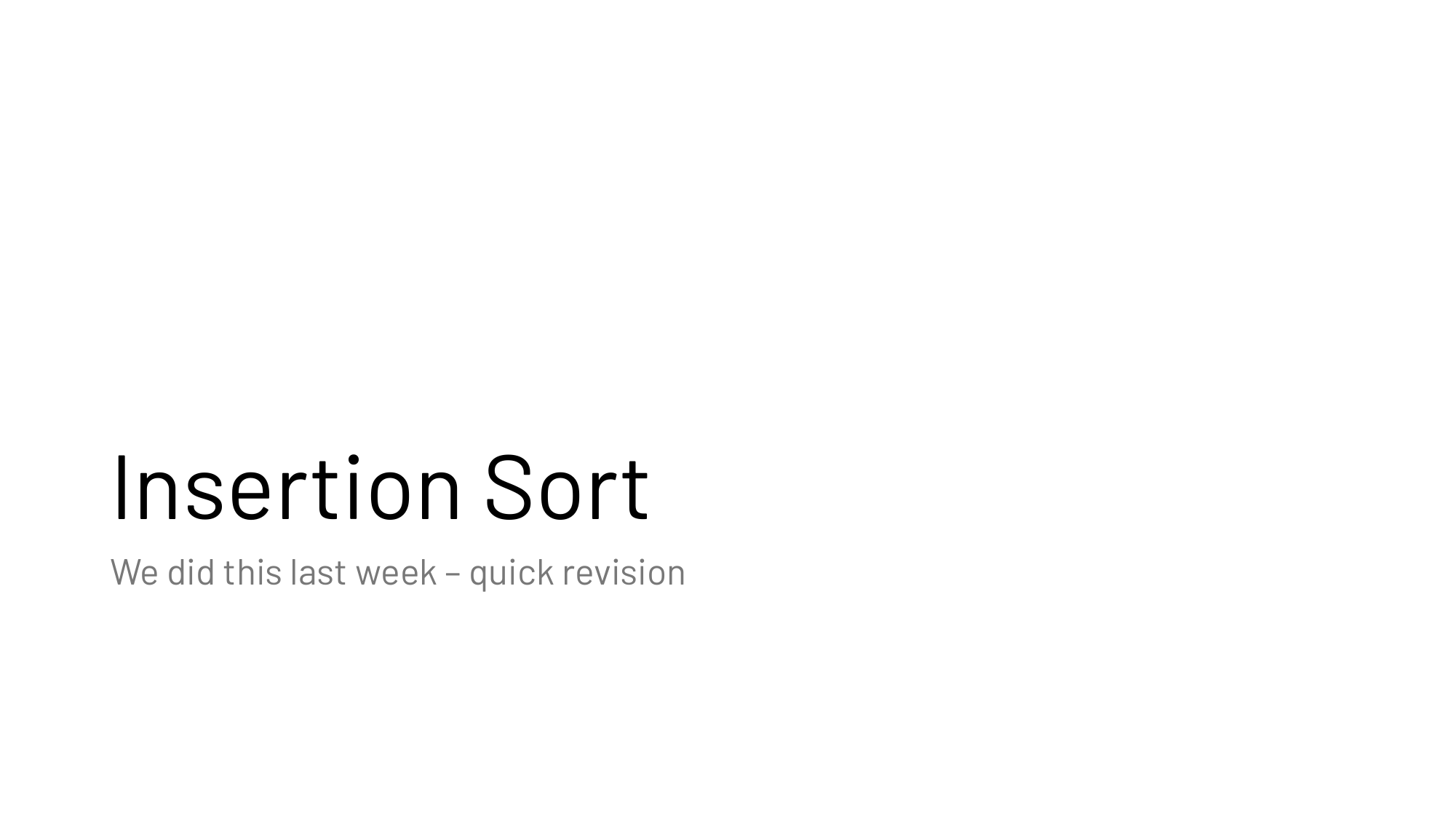

# Insertion Sort
We did this last week – quick revision